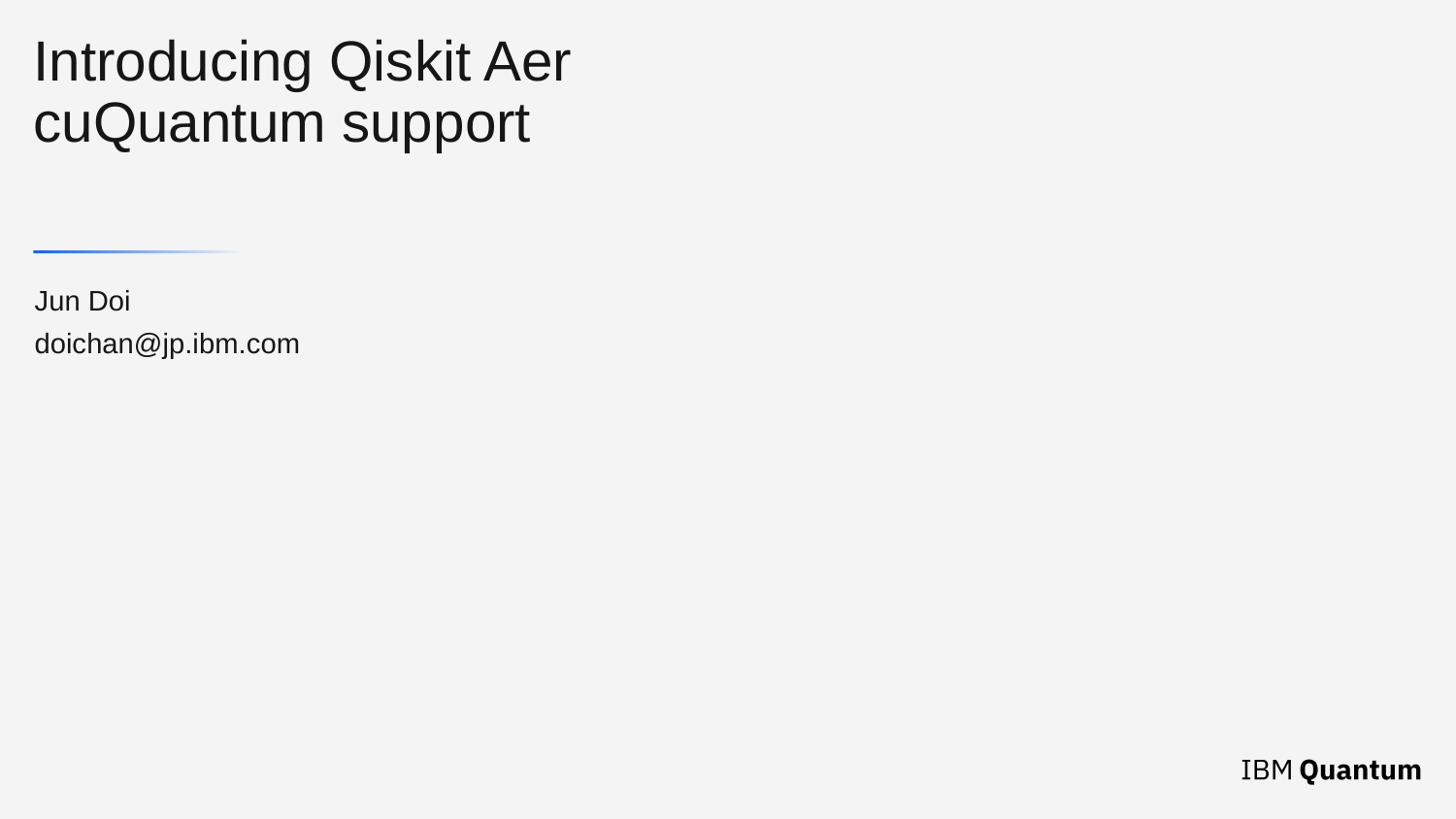

# Introducing Qiskit Aer cuQuantum support
Jun Doi
doichan@jp.ibm.com